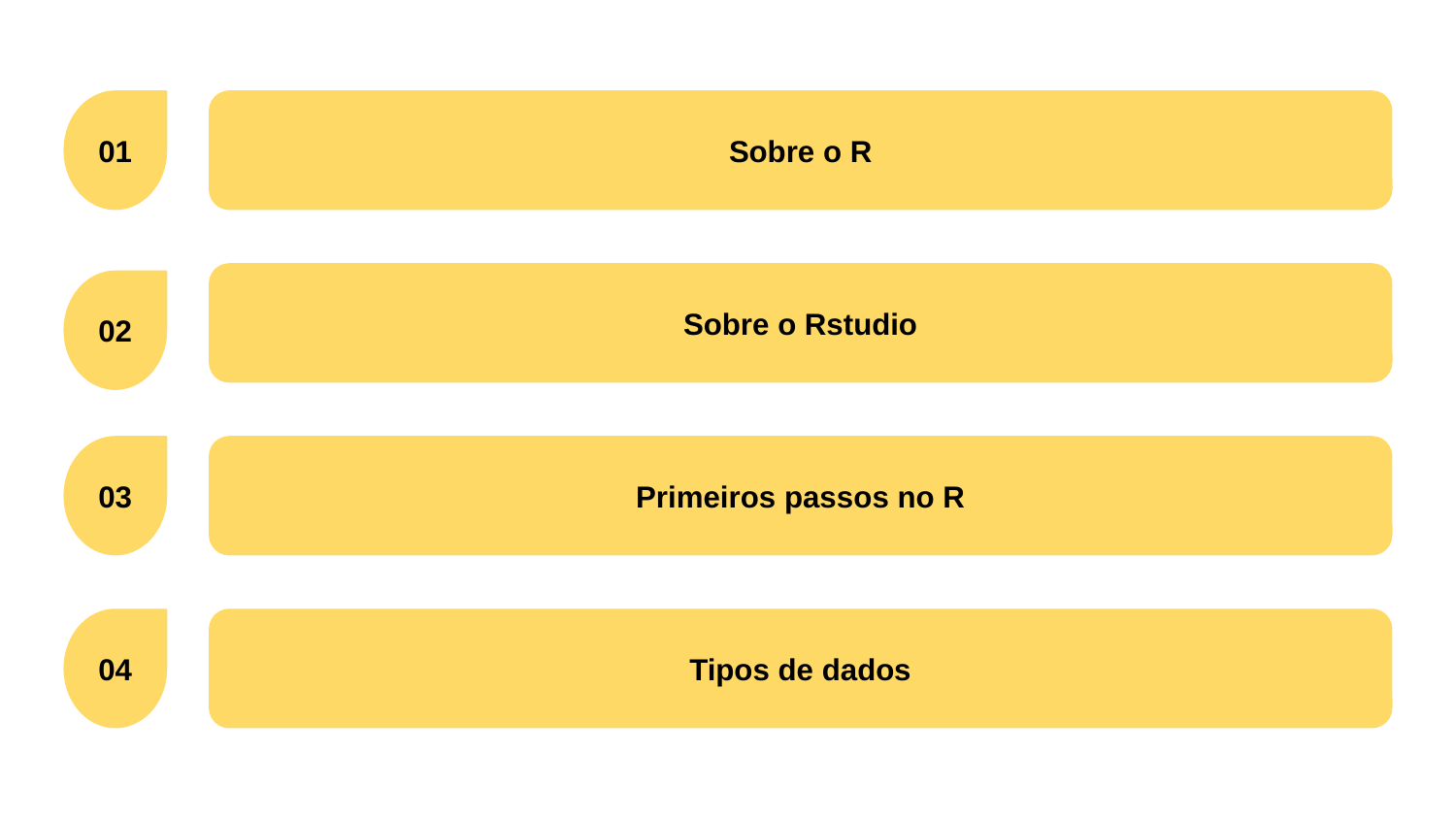

01
Sobre o R
Sobre o Rstudio
02
03
Primeiros passos no R
04
Tipos de dados